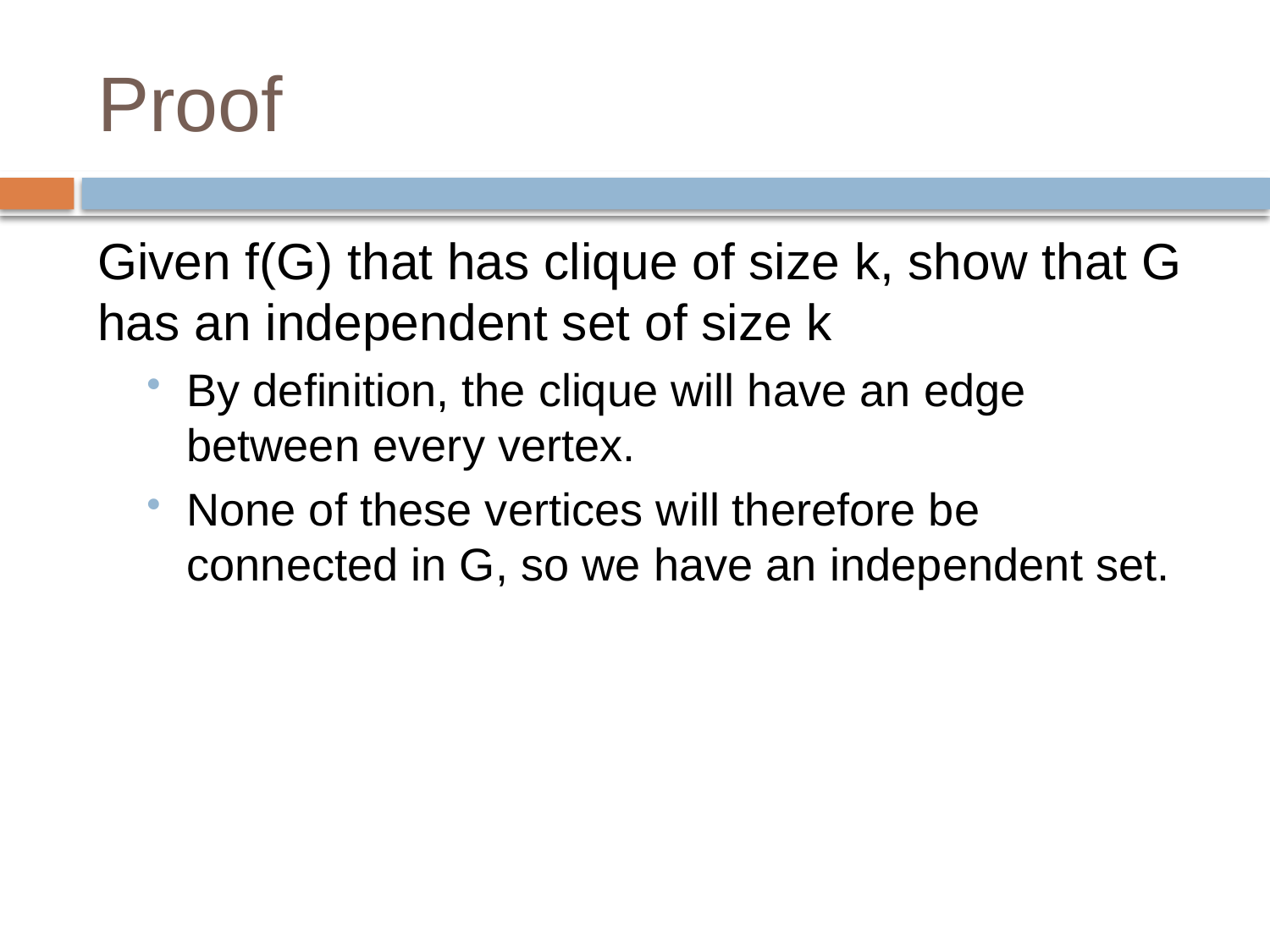

# Proof
Given f(G) that has clique of size k, show that G has an independent set of size k
By definition, the clique will have an edge between every vertex.
None of these vertices will therefore be connected in G, so we have an independent set.